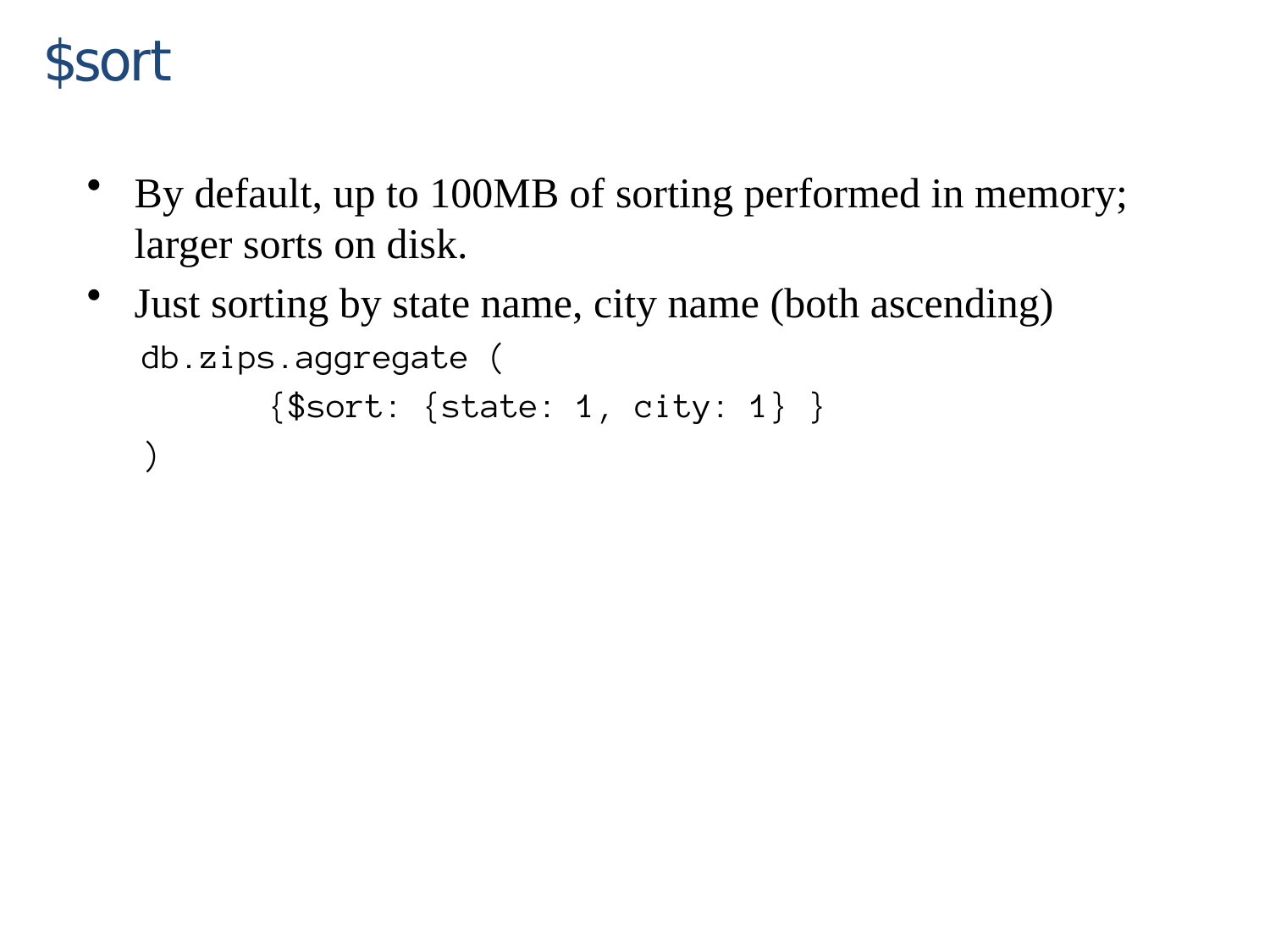

# $sort
By default, up to 100MB of sorting performed in memory; larger sorts on disk.
Just sorting by state name, city name (both ascending)
db.zips.aggregate (
	{$sort: {state: 1, city: 1} }
)